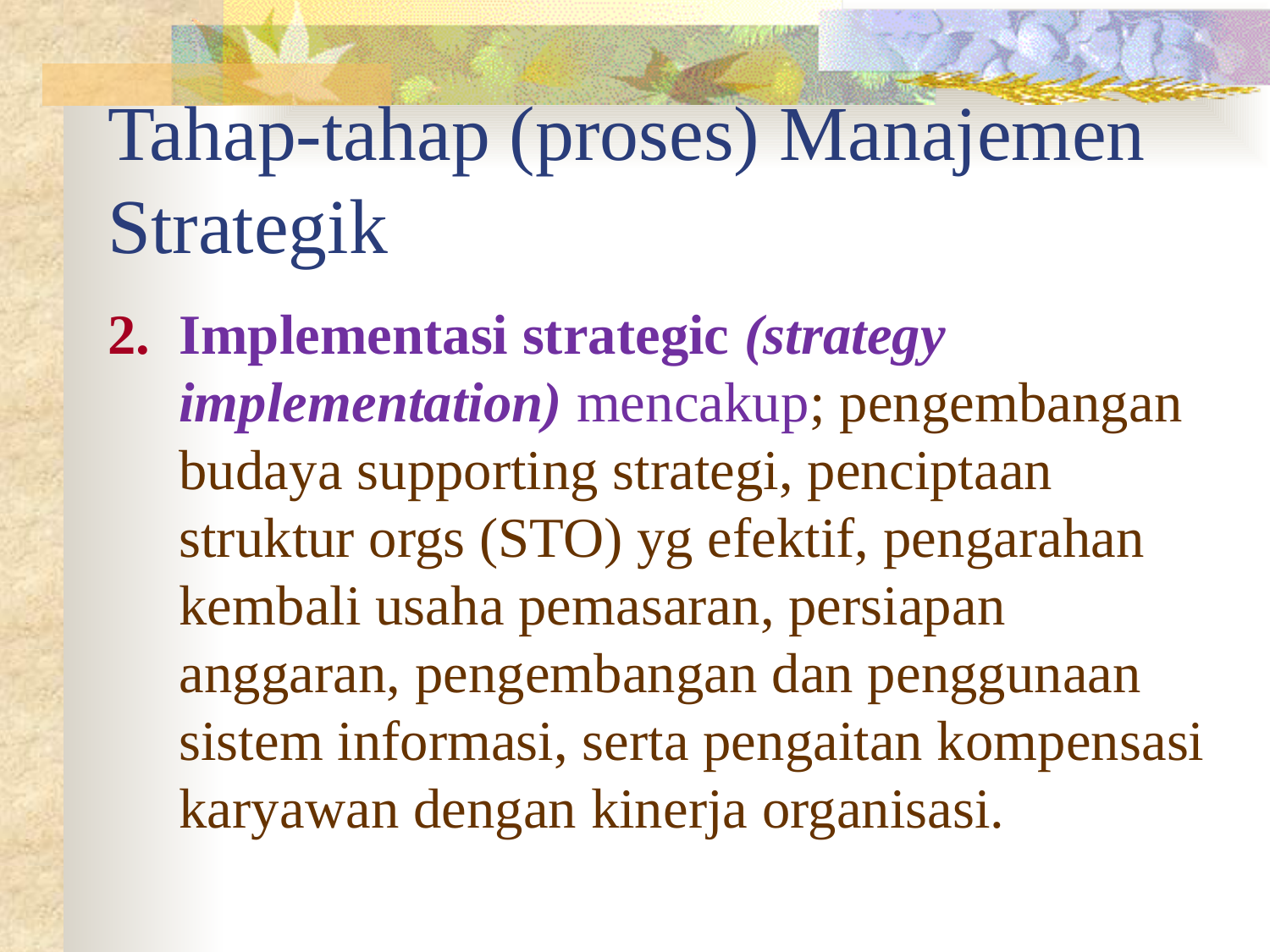

# Tahap-tahap (proses) Manajemen Strategik
Implementasi strategic (strategy implementation) mencakup; pengembangan budaya supporting strategi, penciptaan struktur orgs (STO) yg efektif, pengarahan kembali usaha pemasaran, persiapan anggaran, pengembangan dan penggunaan sistem informasi, serta pengaitan kompensasi karyawan dengan kinerja organisasi.